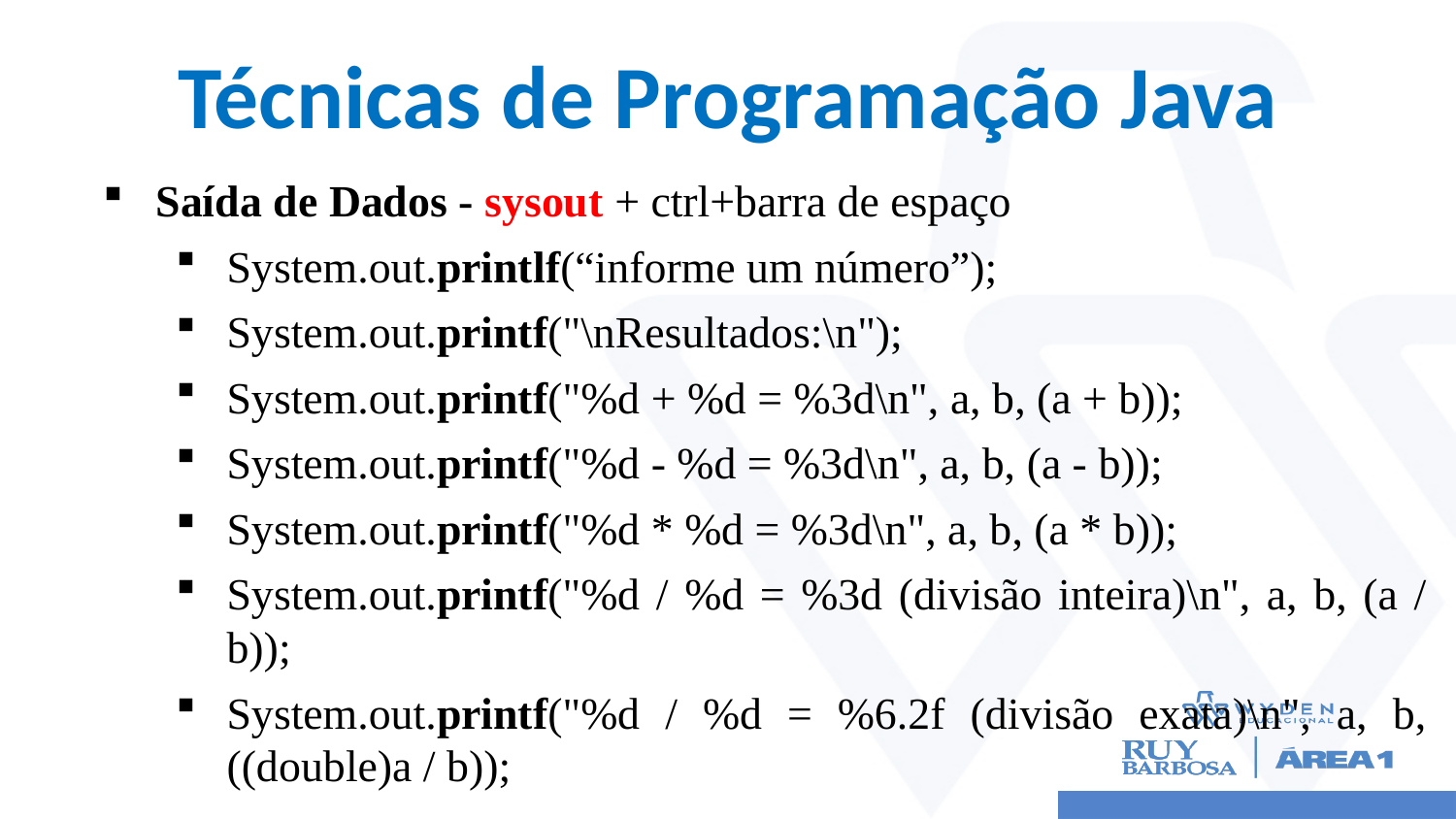

# Técnicas de Programação Java
Saída de Dados - sysout + ctrl+barra de espaço
System.out.printlf(“informe um número”);
System.out.printf("\nResultados:\n");
System.out.printf("%d + %d = %3d\n", a, b, (a + b));
System.out.printf("%d - %d = %3d\n", a, b, (a - b));
System.out.printf("%d * %d = %3d\n", a, b, (a * b));
System.out.printf("%d / %d = %3d (divisão inteira)\n", a, b, (a / b));
System.out.printf("%d / %d = %6.2f (divisão exata)\n", a, b, ((double)a / b));